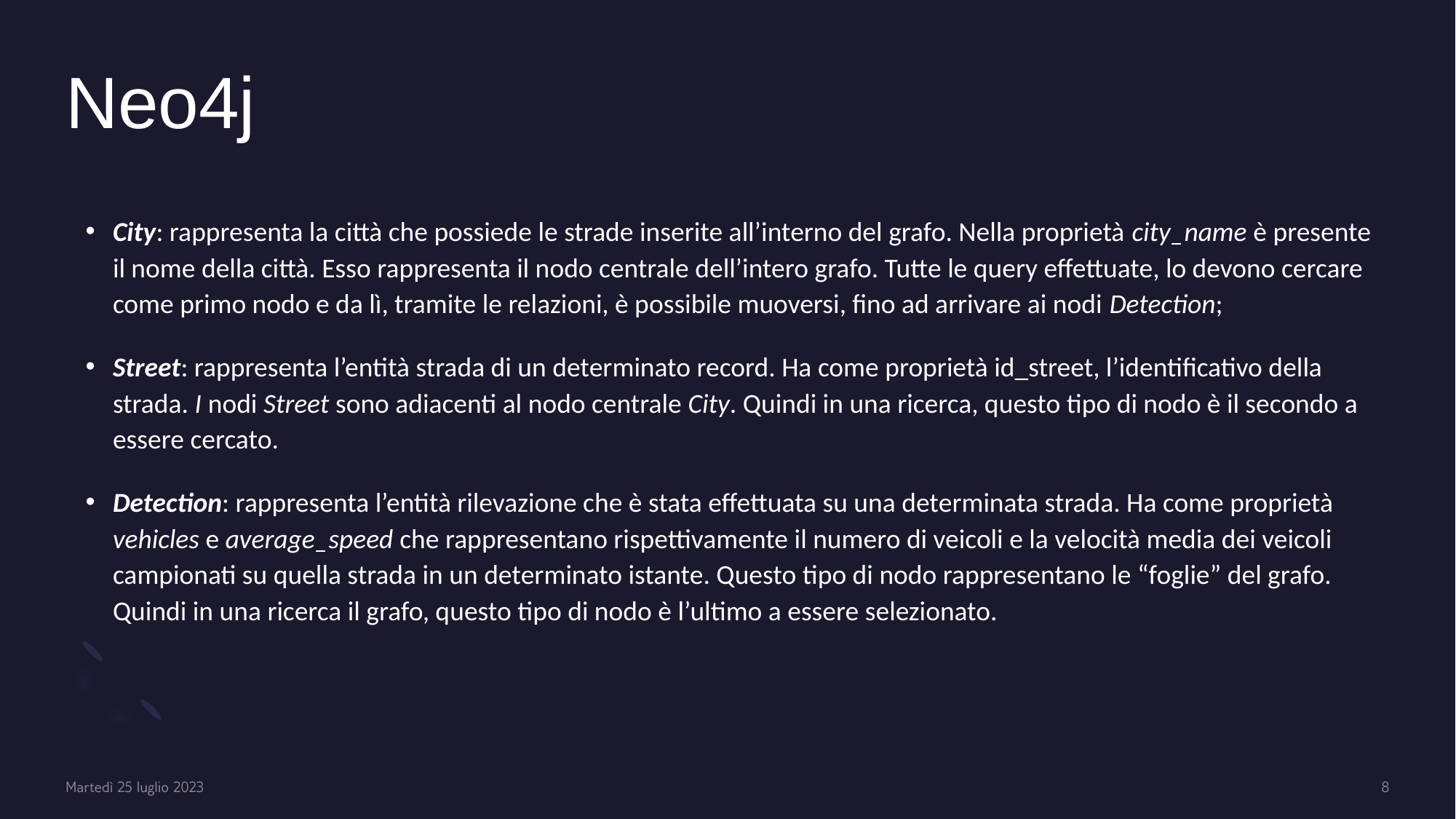

# Neo4j
City: rappresenta la città che possiede le strade inserite all’interno del grafo. Nella proprietà city_name è presente il nome della città. Esso rappresenta il nodo centrale dell’intero grafo. Tutte le query effettuate, lo devono cercare come primo nodo e da lì, tramite le relazioni, è possibile muoversi, fino ad arrivare ai nodi Detection;
Street: rappresenta l’entità strada di un determinato record. Ha come proprietà id_street, l’identificativo della strada. I nodi Street sono adiacenti al nodo centrale City. Quindi in una ricerca, questo tipo di nodo è il secondo a essere cercato.
Detection: rappresenta l’entità rilevazione che è stata effettuata su una determinata strada. Ha come proprietà vehicles e average_speed che rappresentano rispettivamente il numero di veicoli e la velocità media dei veicoli campionati su quella strada in un determinato istante. Questo tipo di nodo rappresentano le “foglie” del grafo. Quindi in una ricerca il grafo, questo tipo di nodo è l’ultimo a essere selezionato.

Martedì 25 luglio 2023
8